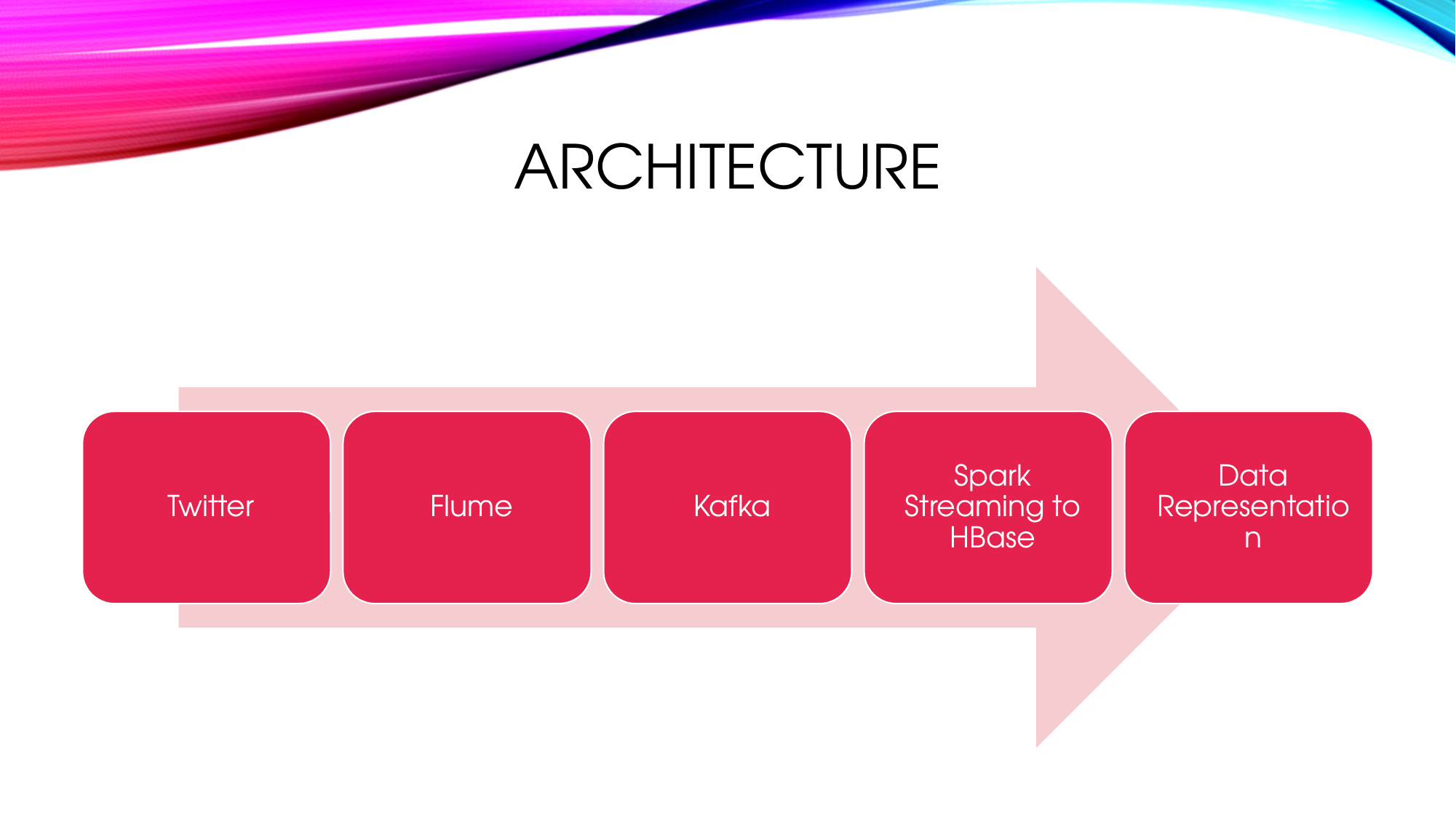

# Architecture
Twitter
Flume
Kafka
Spark Streaming to HBase
Data Representation